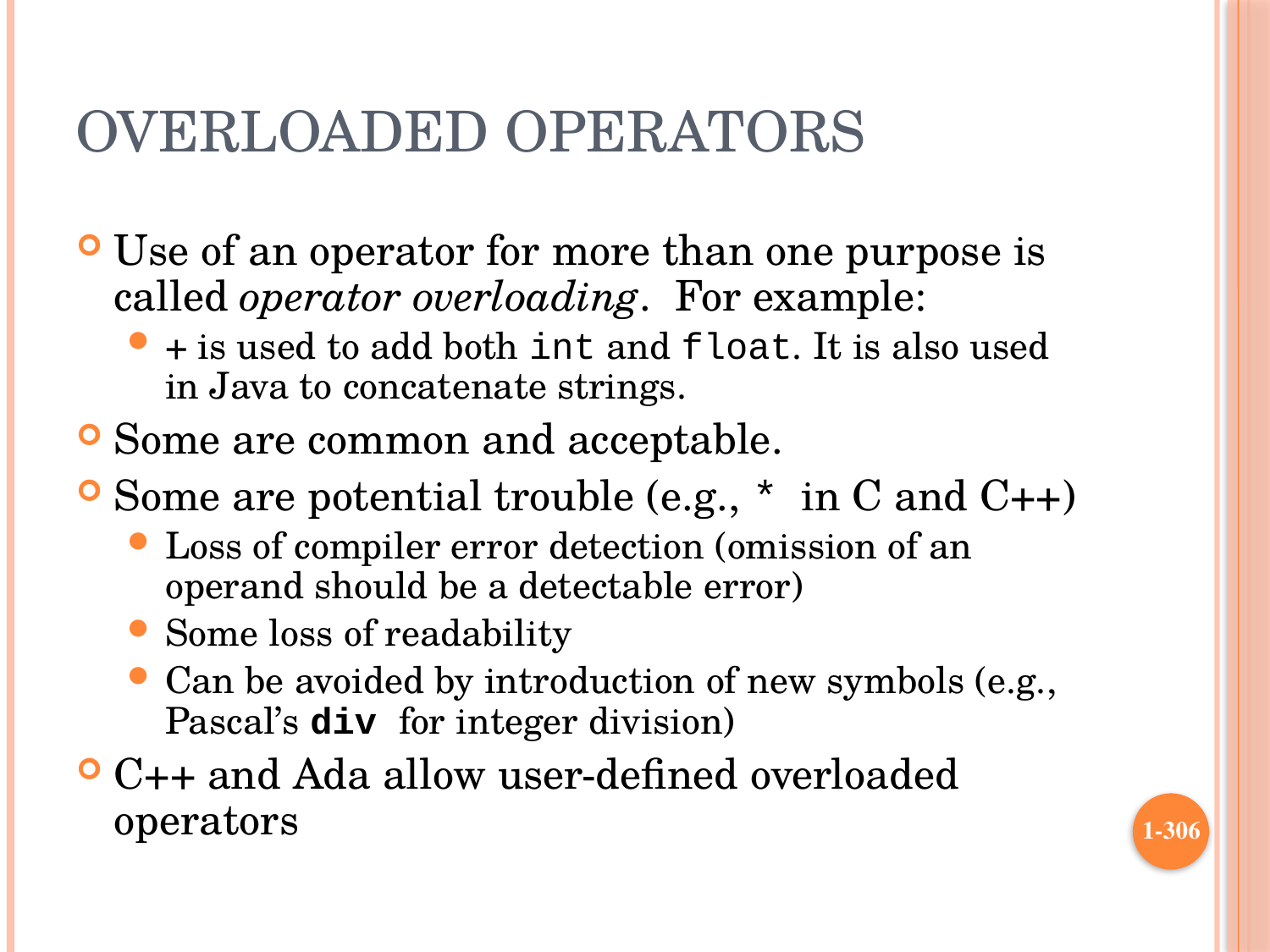

# Overloaded Operators
Use of an operator for more than one purpose is called operator overloading.  For example:
+ is used to add both int and float. It is also used in Java to concatenate strings.
Some are common and acceptable.
Some are potential trouble (e.g., *  in C and C++)
Loss of compiler error detection (omission of an operand should be a detectable error)
Some loss of readability
Can be avoided by introduction of new symbols (e.g., Pascal’s div for integer division)
C++ and Ada allow user-defined overloaded operators
1-306